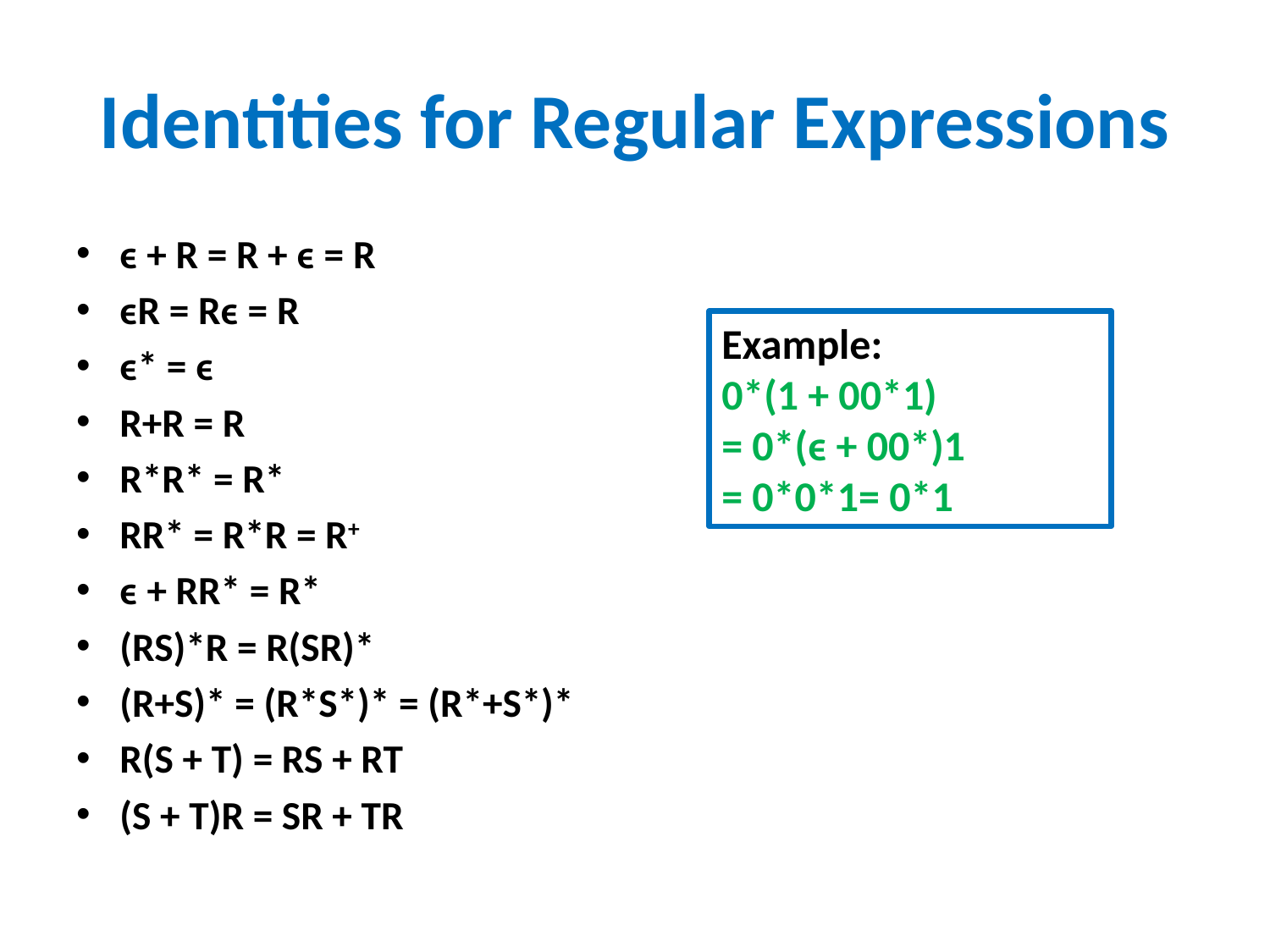

# Identities for Regular Expressions
ϵ + R = R + ϵ = R
ϵR = Rϵ = R
ϵ* = ϵ
R+R = R
R*R* = R*
RR* = R*R = R+
ϵ + RR* = R*
(RS)*R = R(SR)*
(R+S)* = (R*S*)* = (R*+S*)*
R(S + T) = RS + RT
(S + T)R = SR + TR
Example:
0*(1 + 00*1)
= 0*(ϵ + 00*)1
= 0*0*1= 0*1